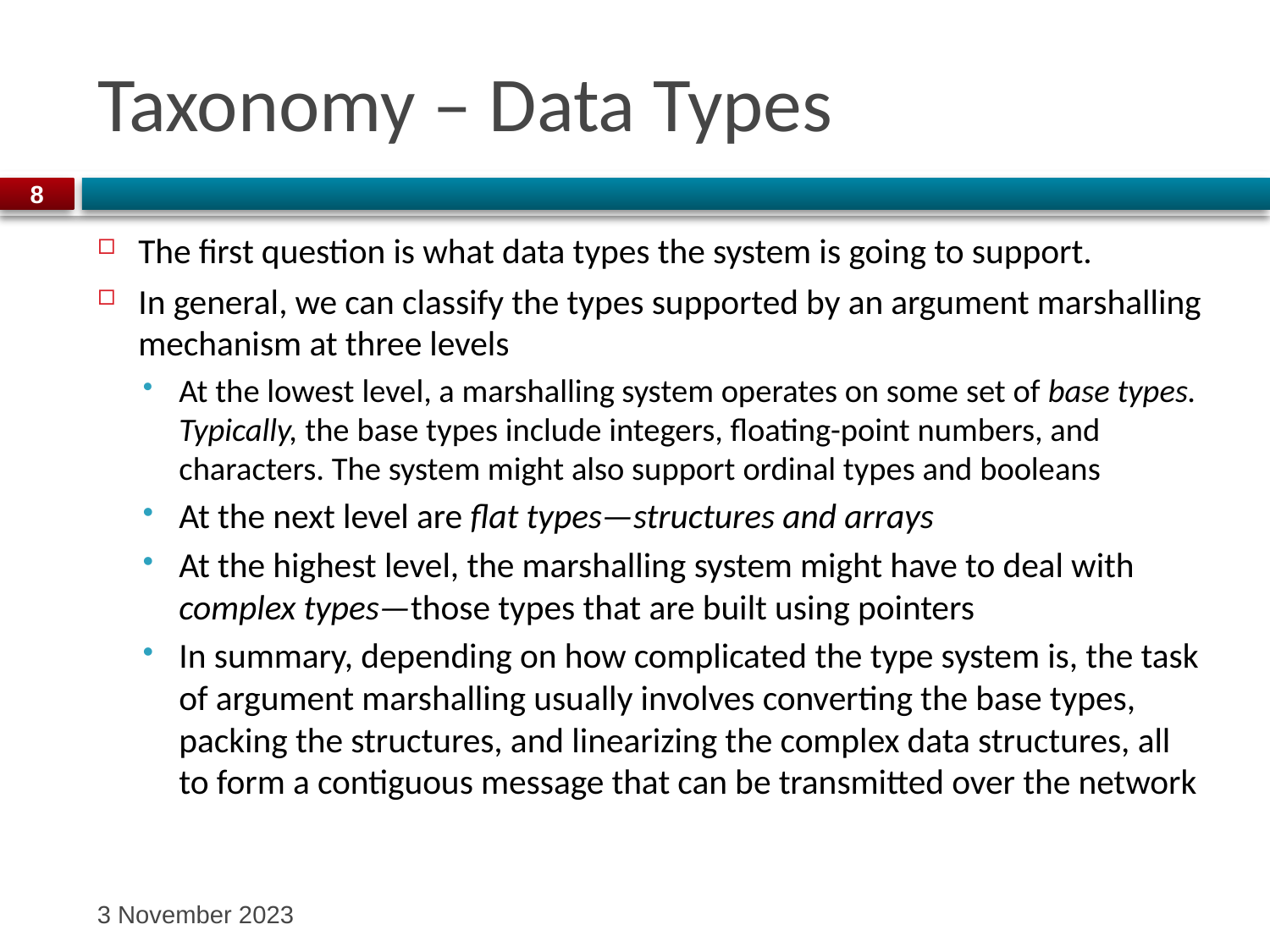

# Taxonomy – Data Types
8
The first question is what data types the system is going to support.
In general, we can classify the types supported by an argument marshalling mechanism at three levels
At the lowest level, a marshalling system operates on some set of base types. Typically, the base types include integers, floating-point numbers, and characters. The system might also support ordinal types and booleans
At the next level are flat types—structures and arrays
At the highest level, the marshalling system might have to deal with complex types—those types that are built using pointers
In summary, depending on how complicated the type system is, the task of argument marshalling usually involves converting the base types, packing the structures, and linearizing the complex data structures, all to form a contiguous message that can be transmitted over the network

3 November 2023